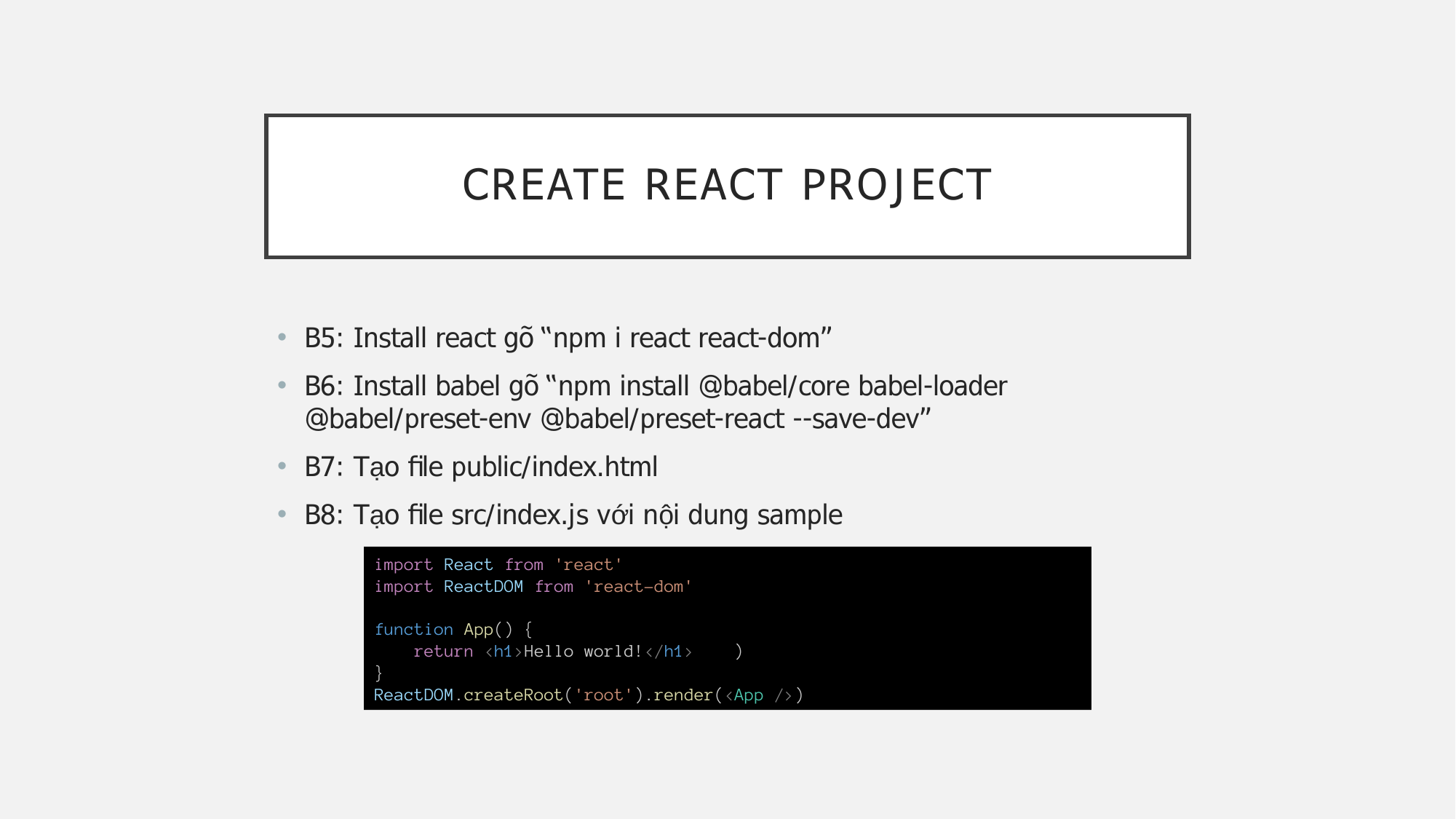

# Create react project
B5: Install react gõ “npm i react react-dom”
B6: Install babel gõ “npm install @babel/core babel-loader @babel/preset-env @babel/preset-react --save-dev”
B7: Tạo file public/index.html
B8: Tạo file src/index.js với nội dung sample

import React from 'react'
import ReactDOM from 'react-dom'
function App() {
    return <h1>Hello world!</h1>    )
}
ReactDOM.createRoot('root').render(<App />)